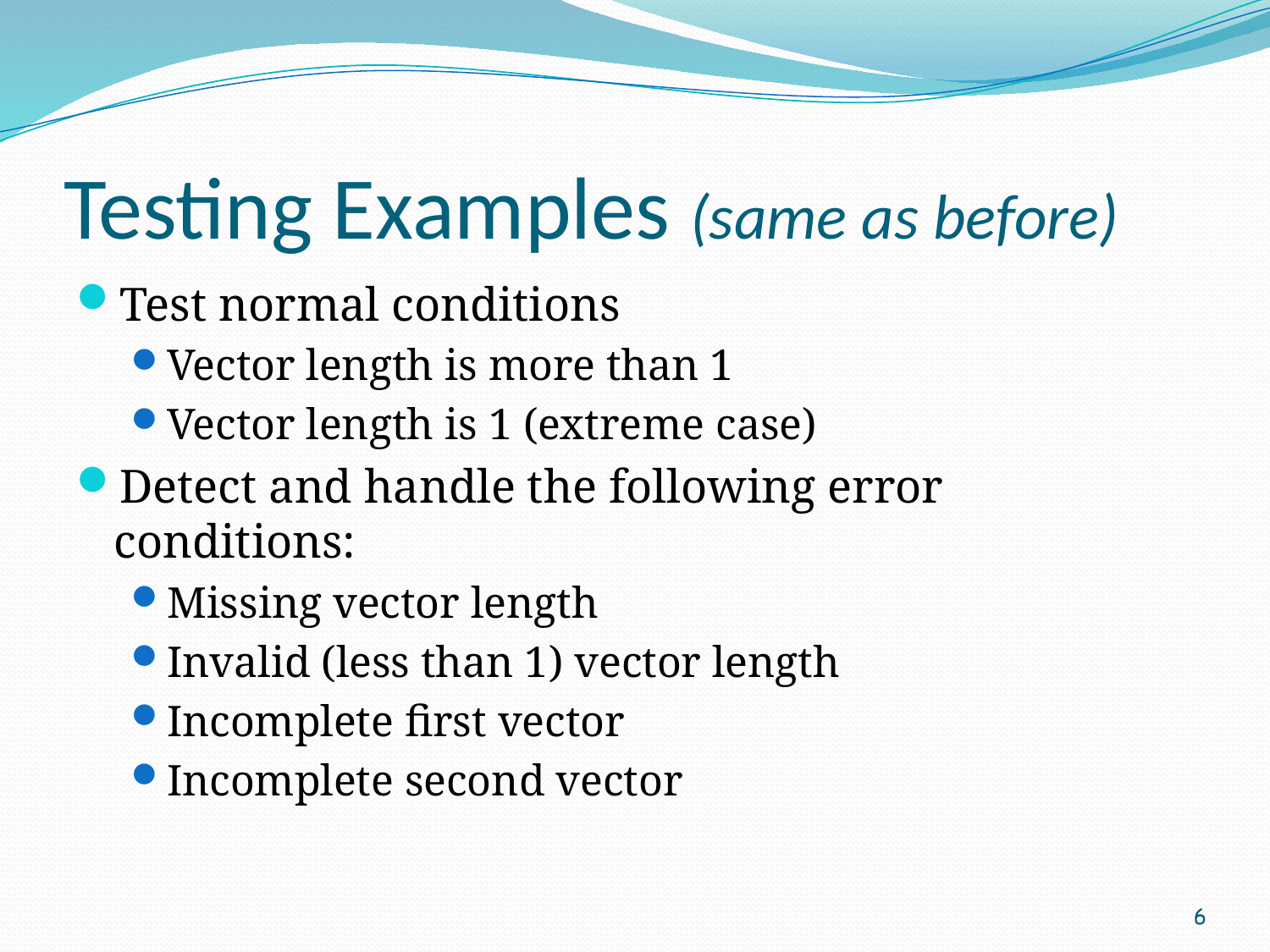

# Testing Examples (same as before)
Test normal conditions
Vector length is more than 1
Vector length is 1 (extreme case)
Detect and handle the following error conditions:
Missing vector length
Invalid (less than 1) vector length
Incomplete first vector
Incomplete second vector
6